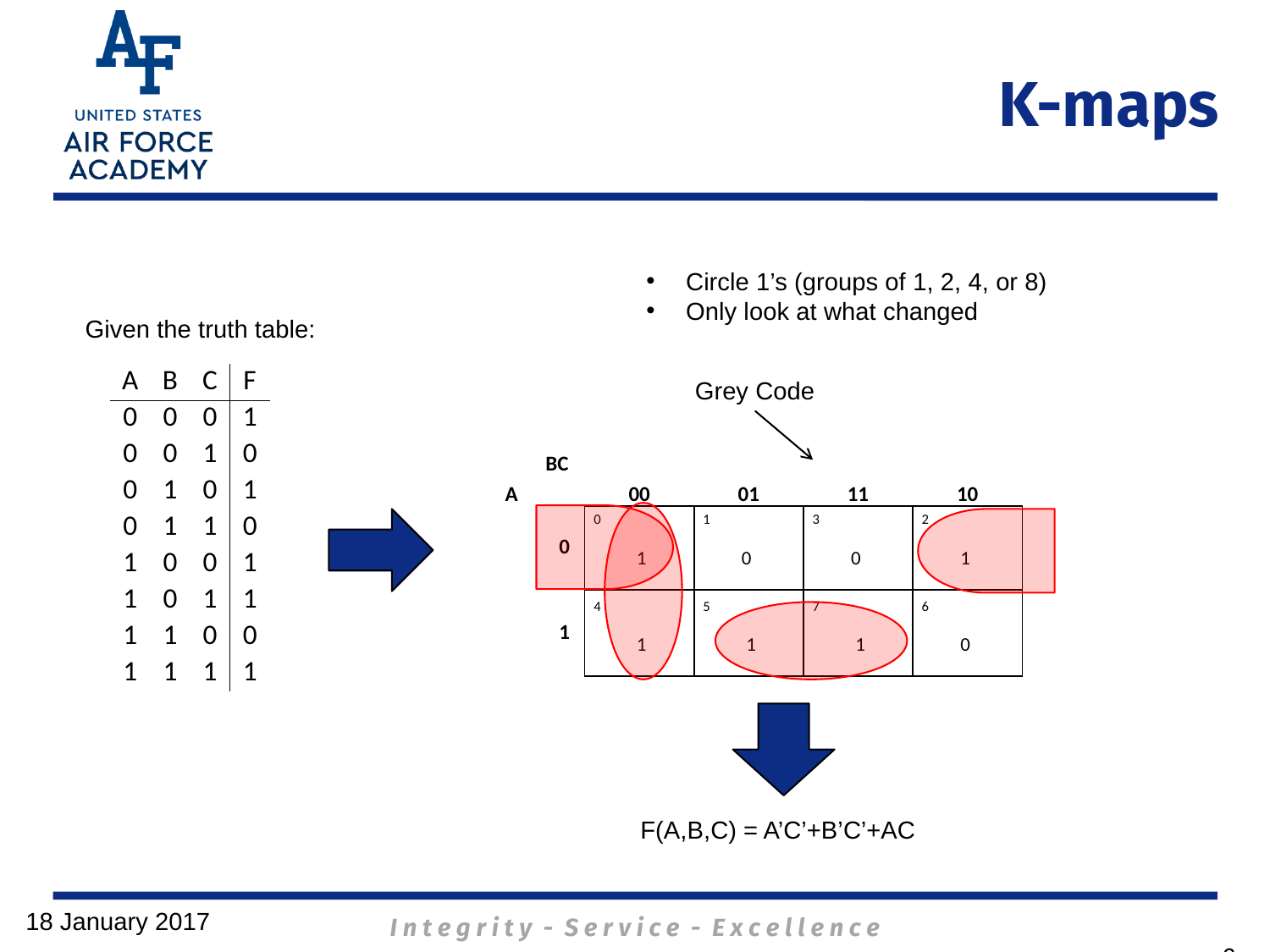

# K-maps
Circle 1’s (groups of 1, 2, 4, or 8)
Only look at what changed
Given the truth table:
| A | B | C | F |
| --- | --- | --- | --- |
| 0 | 0 | 0 | 1 |
| 0 | 0 | 1 | 0 |
| 0 | 1 | 0 | 1 |
| 0 | 1 | 1 | 0 |
| 1 | 0 | 0 | 1 |
| 1 | 0 | 1 | 1 |
| 1 | 1 | 0 | 0 |
| 1 | 1 | 1 | 1 |
Grey Code
|  | BC |  |  |  |  |  |  |  |  |
| --- | --- | --- | --- | --- | --- | --- | --- | --- | --- |
| A |  | 00 |  | 01 |  | 11 |  | 10 |  |
|  | 0 | 0 |  | 1 |  | 3 |  | 2 |  |
|  |  | 1 |  | 0 |  | 0 |  | 1 |  |
|  |  |  |  |  |  |  |  |  |  |
|  | 1 | 4 |  | 5 |  | 7 |  | 6 |  |
|  |  | 1 |  | 1 |  | 1 |  | 0 |  |
|  |  |  |  |  |  |  |  |  |  |

F(A,B,C) = A’C’+B’C’+AC

18 January 2017

6